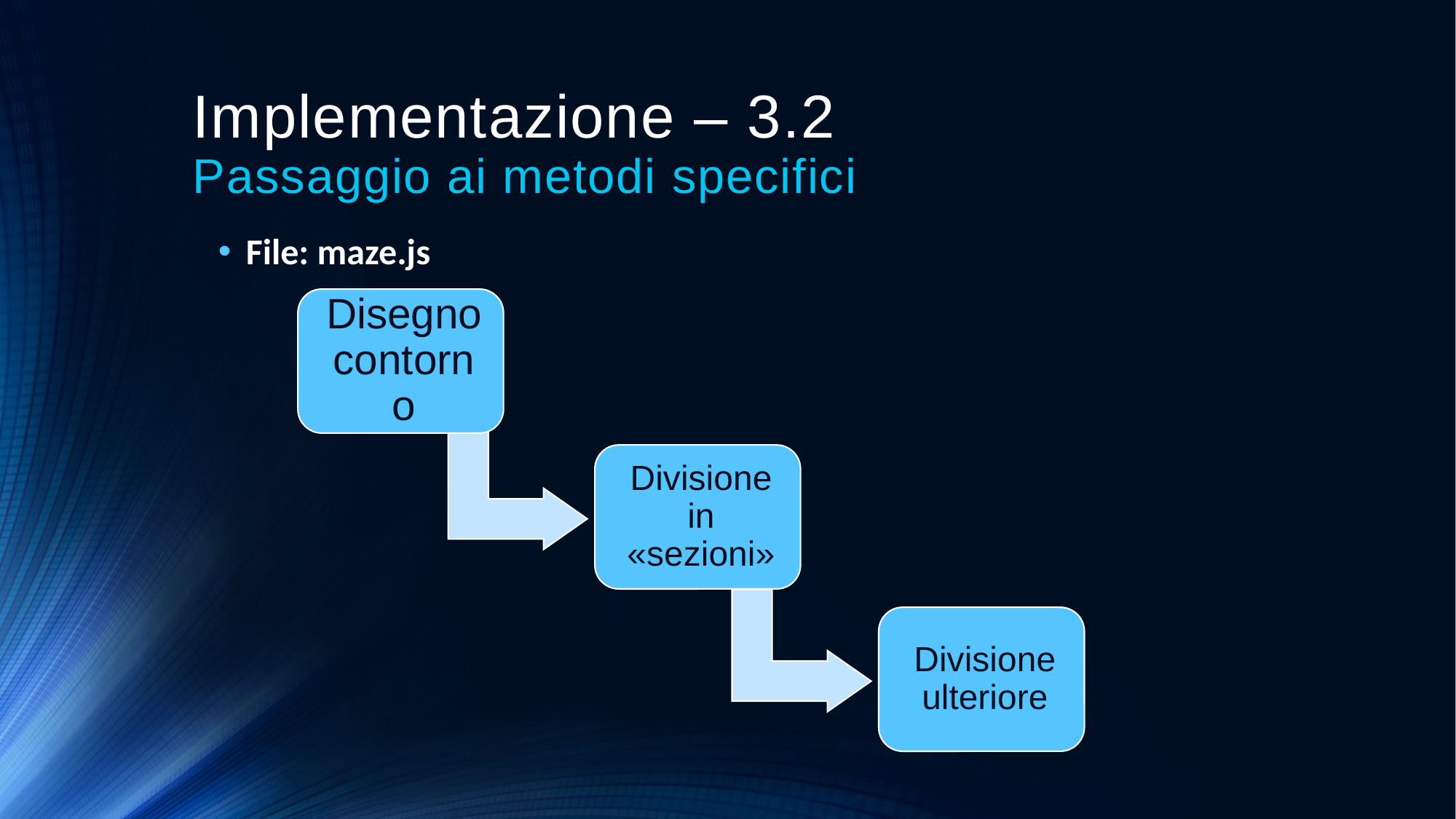

# Implementazione – 3.2 Passaggio ai metodi specifici
File: maze.js

Disegno contorno
Divisione in «sezioni»
Divisione ulteriore